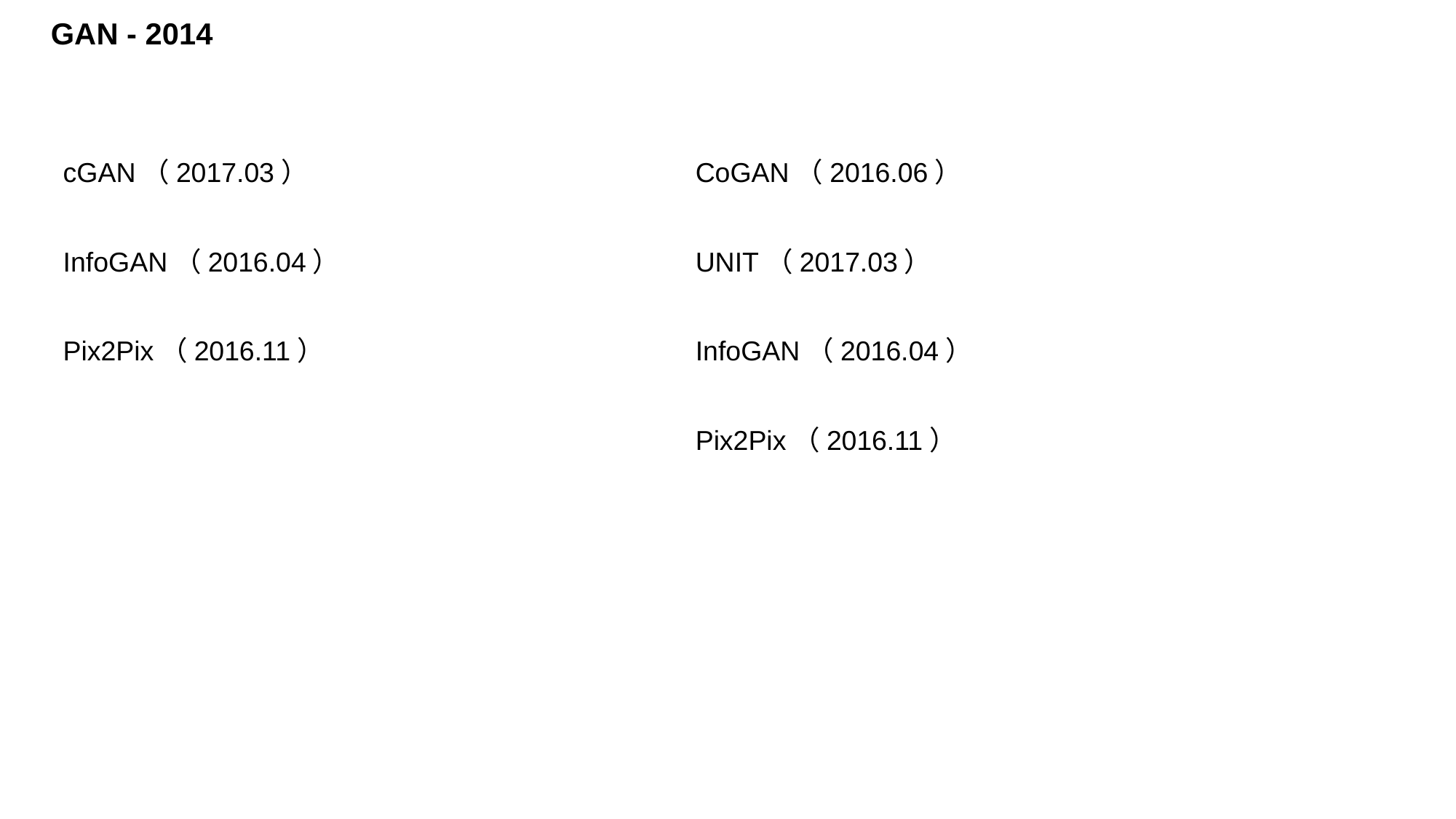

GAN - 2014
CoGAN（2016.06）

UNIT（2017.03）

InfoGAN（2016.04）

Pix2Pix（2016.11）
cGAN（2017.03）

InfoGAN（2016.04）

Pix2Pix（2016.11）